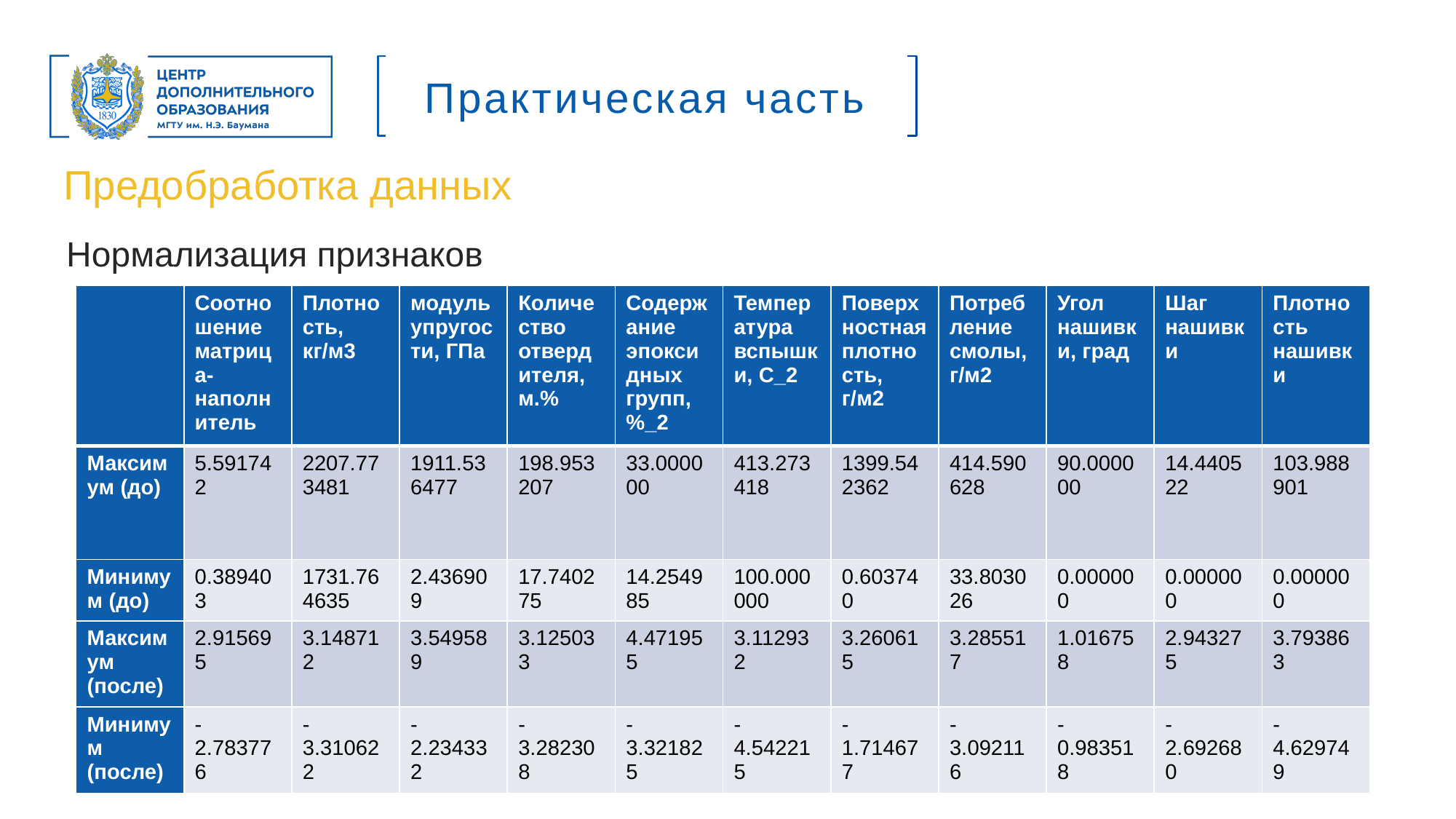

Практическая часть

Предобработка данных
Нормализация признаков
|  | Соотношение матрица-наполнитель | Плотность, кг/м3 | модуль упругости, ГПа | Количество отвердителя, м.% | Содержание эпоксидных групп,%\_2 | Температура вспышки, С\_2 | Поверхностная плотность, г/м2 | Потребление смолы, г/м2 | Угол нашивки, град | Шаг нашивки | Плотность нашивки |
| --- | --- | --- | --- | --- | --- | --- | --- | --- | --- | --- | --- |
| Максимум (до) | 5.591742 | 2207.773481 | 1911.536477 | 198.953207 | 33.000000 | 413.273418 | 1399.542362 | 414.590628 | 90.000000 | 14.440522 | 103.988901 |
| Минимум (до) | 0.389403 | 1731.764635 | 2.436909 | 17.740275 | 14.254985 | 100.000000 | 0.603740 | 33.803026 | 0.000000 | 0.000000 | 0.000000 |
| Максимум (после) | 2.915695 | 3.148712 | 3.549589 | 3.125033 | 4.471955 | 3.112932 | 3.260615 | 3.285517 | 1.016758 | 2.943275 | 3.793863 |
| Минимум (после) | -2.783776 | -3.310622 | -2.234332 | -3.282308 | -3.321825 | -4.542215 | -1.714677 | -3.092116 | -0.983518 | -2.692680 | -4.629749 |
8